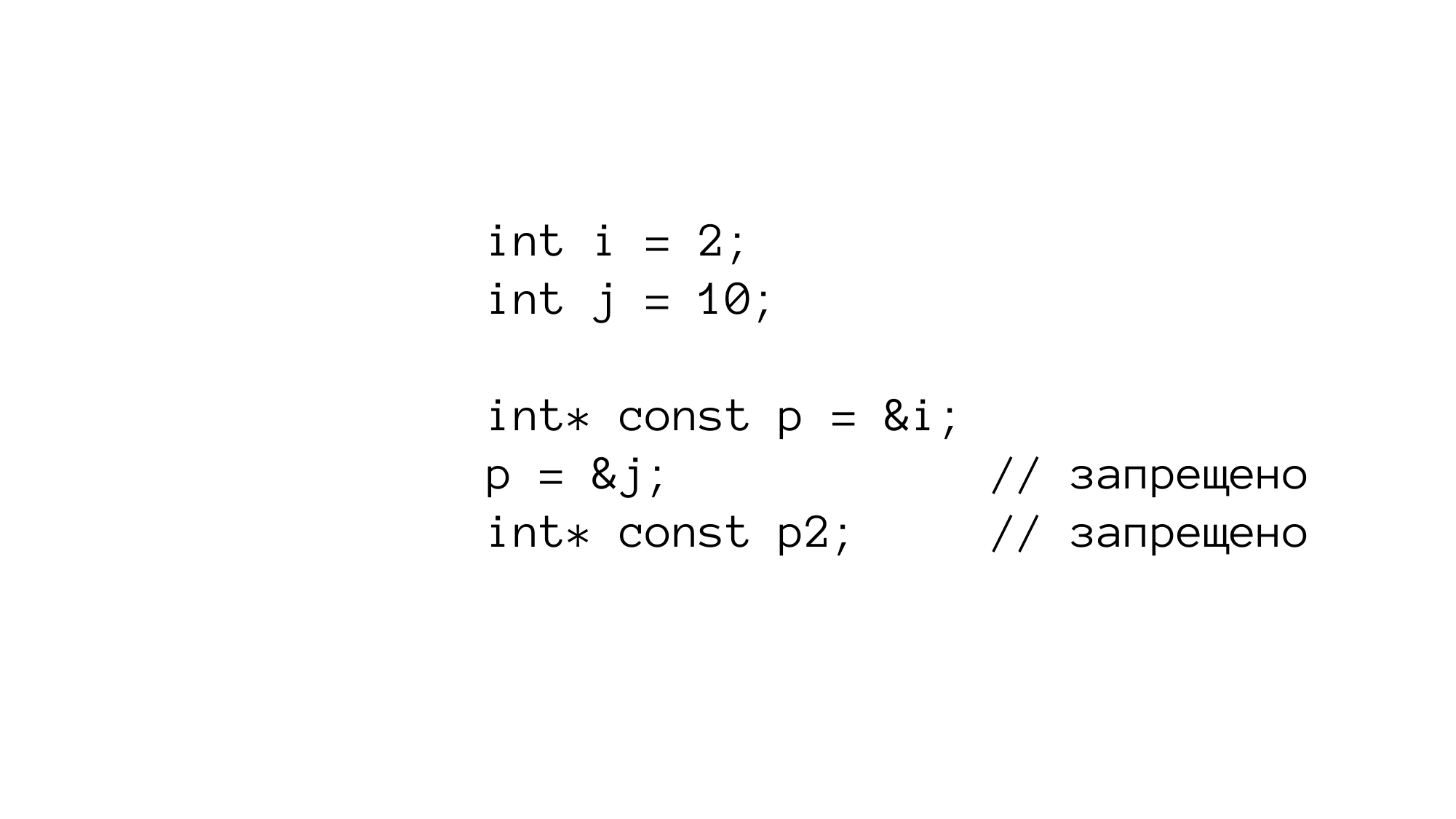

int i = 2;
		int j = 10;

		int* const p = &i;
		p = &j;            // запрещено
		int* const p2;     // запрещено